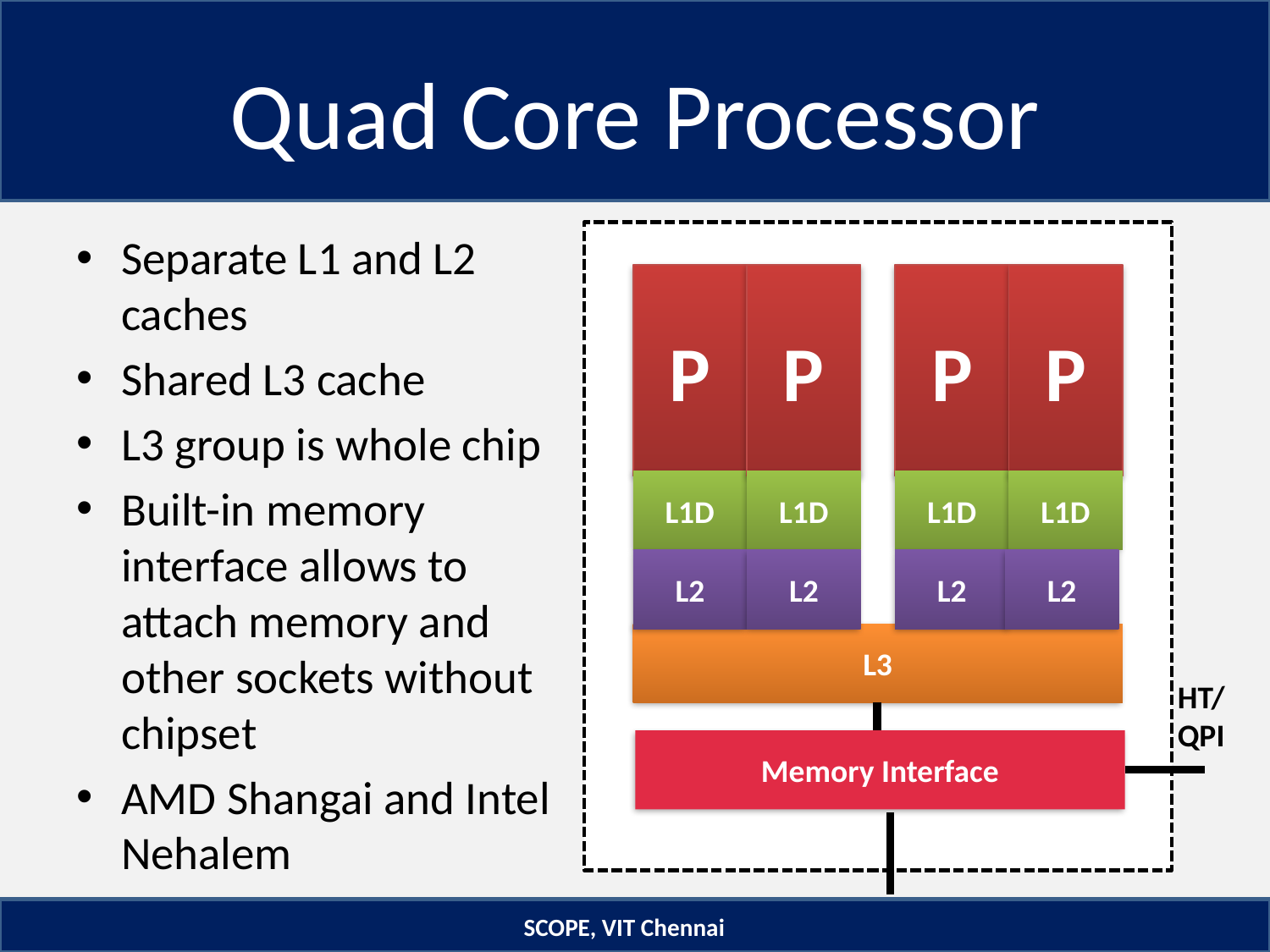

# Quad Core Processor
Separate L1 and L2 caches
Shared L3 cache
L3 group is whole chip
Built-in memory interface allows to attach memory and other sockets without chipset
AMD Shangai and Intel Nehalem

P
L1D
L2
P
L1D
L3
P
L1D
L2
P
L1D
L2
L2
HT/QPI
Memory Interface
SCOPE, VIT Chennai